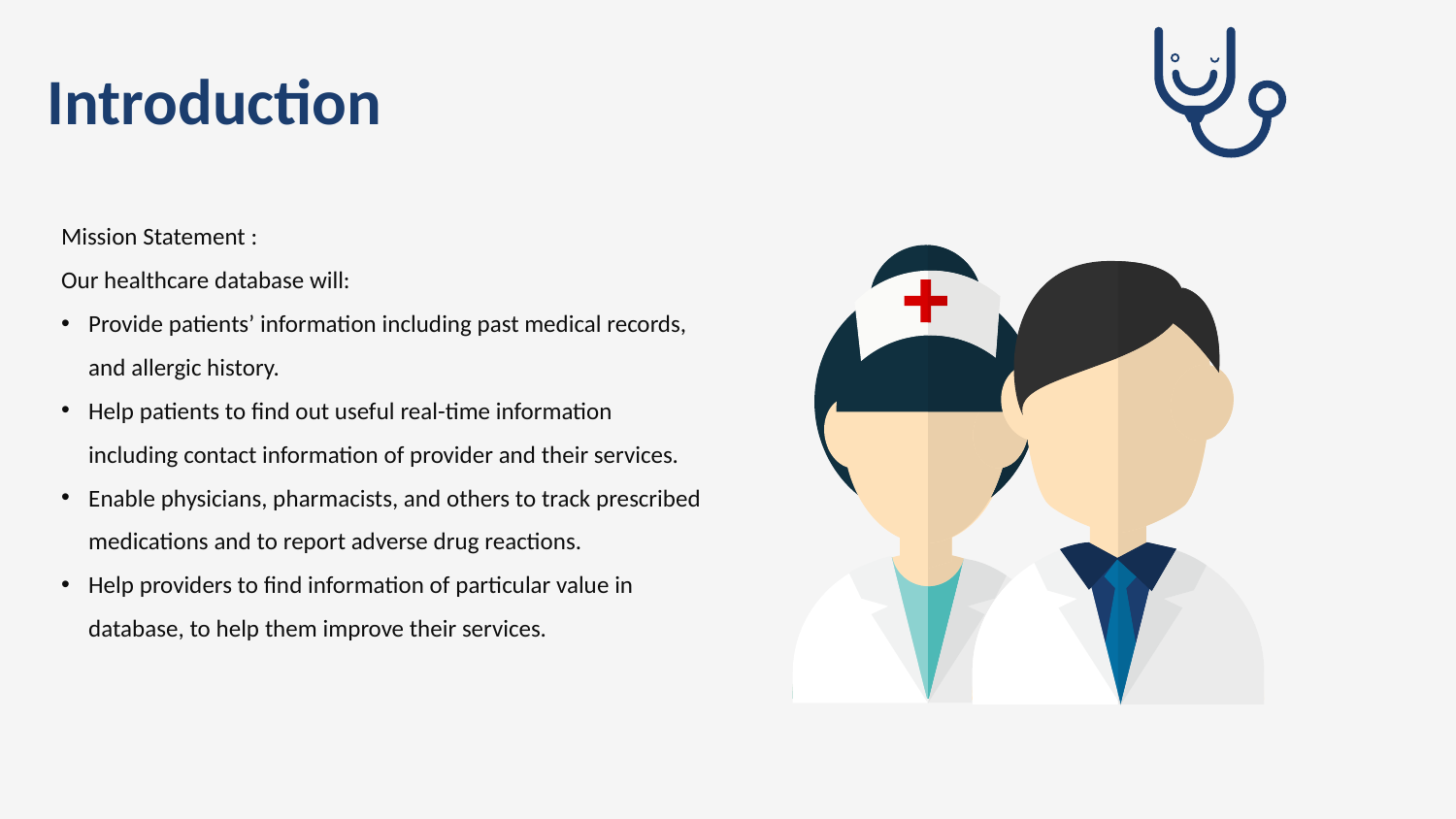

Introduction
Mission Statement :
Our healthcare database will:
Provide patients’ information including past medical records, and allergic history.
Help patients to find out useful real-time information including contact information of provider and their services.
Enable physicians, pharmacists, and others to track prescribed medications and to report adverse drug reactions.
Help providers to find information of particular value in database, to help them improve their services.